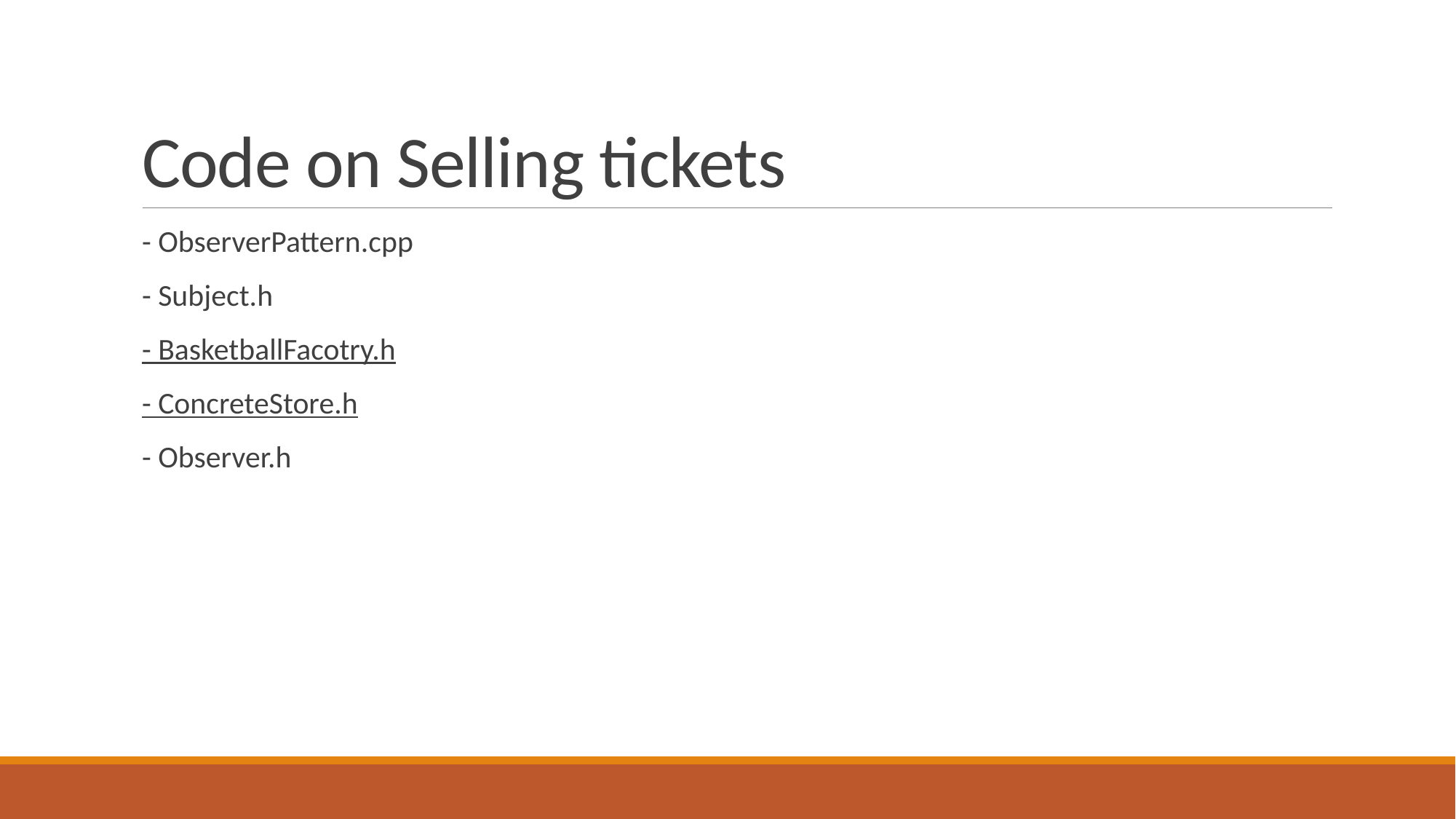

# Code on Selling tickets
- ObserverPattern.cpp
- Subject.h
- BasketballFacotry.h
- ConcreteStore.h
- Observer.h